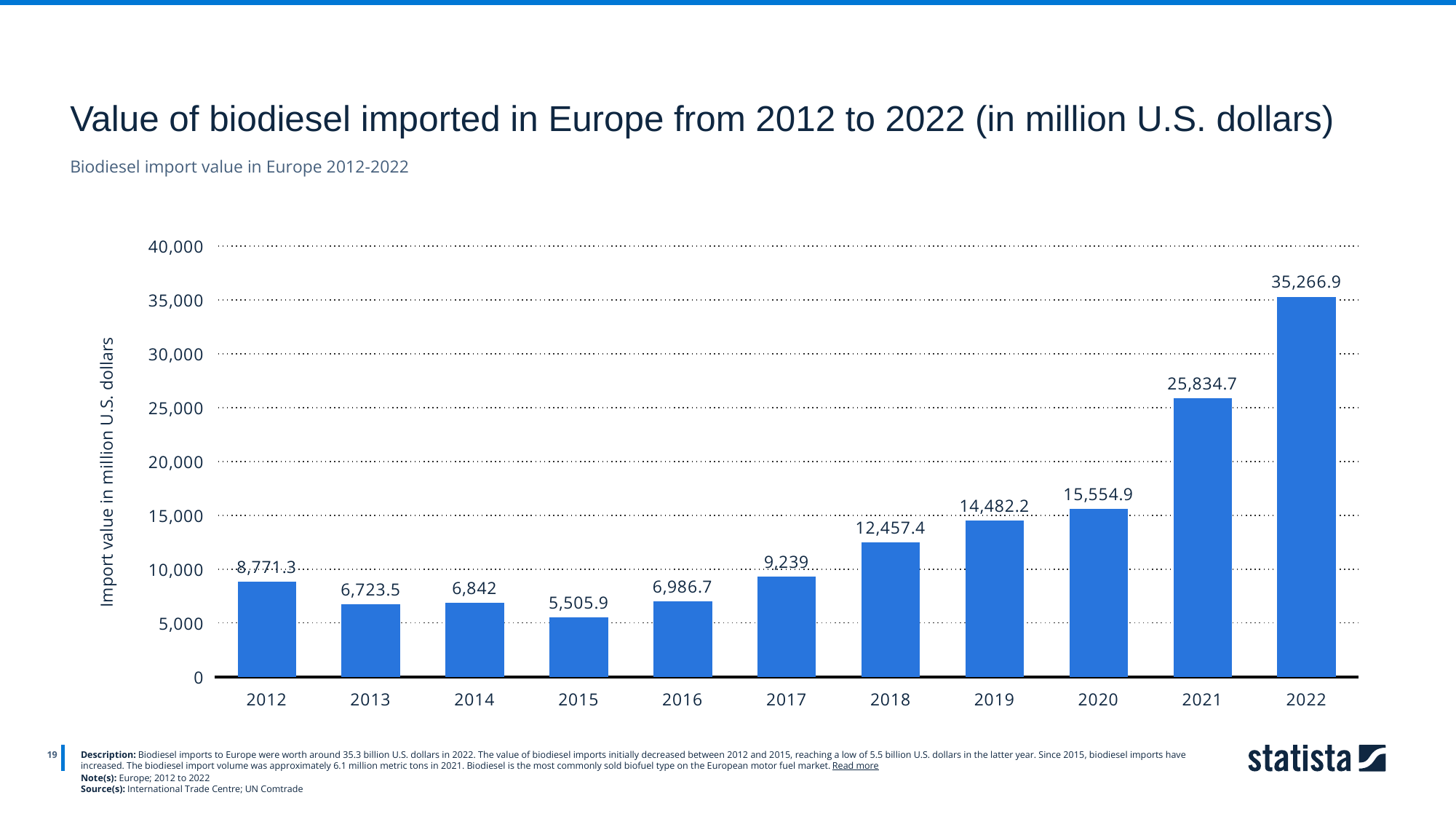

Value of biodiesel imported in Europe from 2012 to 2022 (in million U.S. dollars)
Biodiesel import value in Europe 2012-2022

### Chart

| Category | Column1 |
|---|---|
| 2012 | 8771.3 |
| 2013 | 6723.5 |
| 2014 | 6842.0 |
| 2015 | 5505.9 |
| 2016 | 6986.7 |
| 2017 | 9239.0 |
| 2018 | 12457.4 |
| 2019 | 14482.2 |
| 2020 | 15554.9 |
| 2021 | 25834.7 |
| 2022 | 35266.9 |
19
Description: Biodiesel imports to Europe were worth around 35.3 billion U.S. dollars in 2022. The value of biodiesel imports initially decreased between 2012 and 2015, reaching a low of 5.5 billion U.S. dollars in the latter year. Since 2015, biodiesel imports have increased. The biodiesel import volume was approximately 6.1 million metric tons in 2021. Biodiesel is the most commonly sold biofuel type on the European motor fuel market. Read more
Note(s): Europe; 2012 to 2022
Source(s): International Trade Centre; UN Comtrade